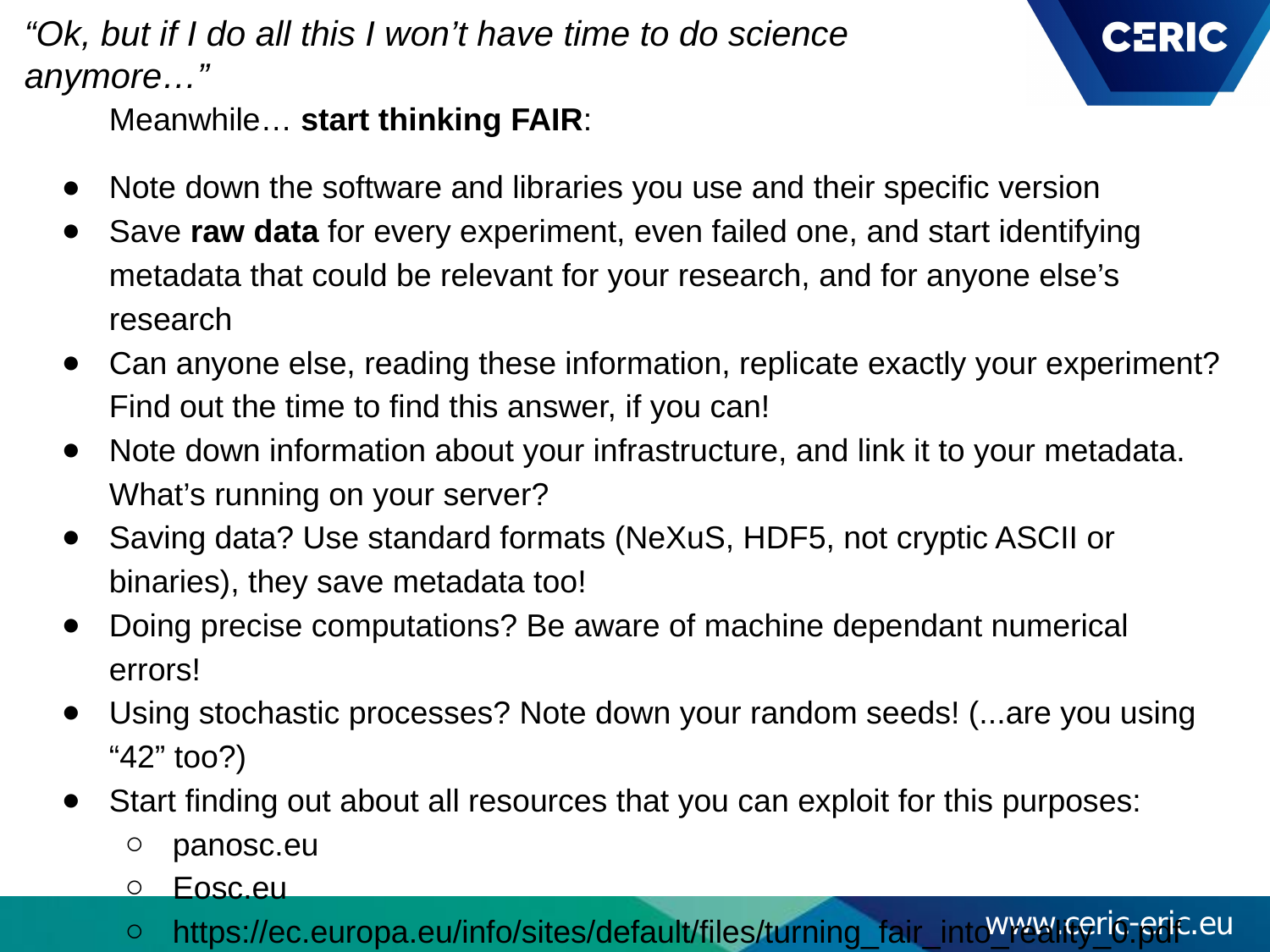

“Ok, but if I do all this I won’t have time to do science anymore…”
Meanwhile… start thinking FAIR:
Note down the software and libraries you use and their specific version
Save raw data for every experiment, even failed one, and start identifying metadata that could be relevant for your research, and for anyone else’s research
Can anyone else, reading these information, replicate exactly your experiment? Find out the time to find this answer, if you can!
Note down information about your infrastructure, and link it to your metadata. What’s running on your server?
Saving data? Use standard formats (NeXuS, HDF5, not cryptic ASCII or binaries), they save metadata too!
Doing precise computations? Be aware of machine dependant numerical errors!
Using stochastic processes? Note down your random seeds! (...are you using “42” too?)
Start finding out about all resources that you can exploit for this purposes:
panosc.eu
Eosc.eu
https://ec.europa.eu/info/sites/default/files/turning_fair_into_reality_0.pdf